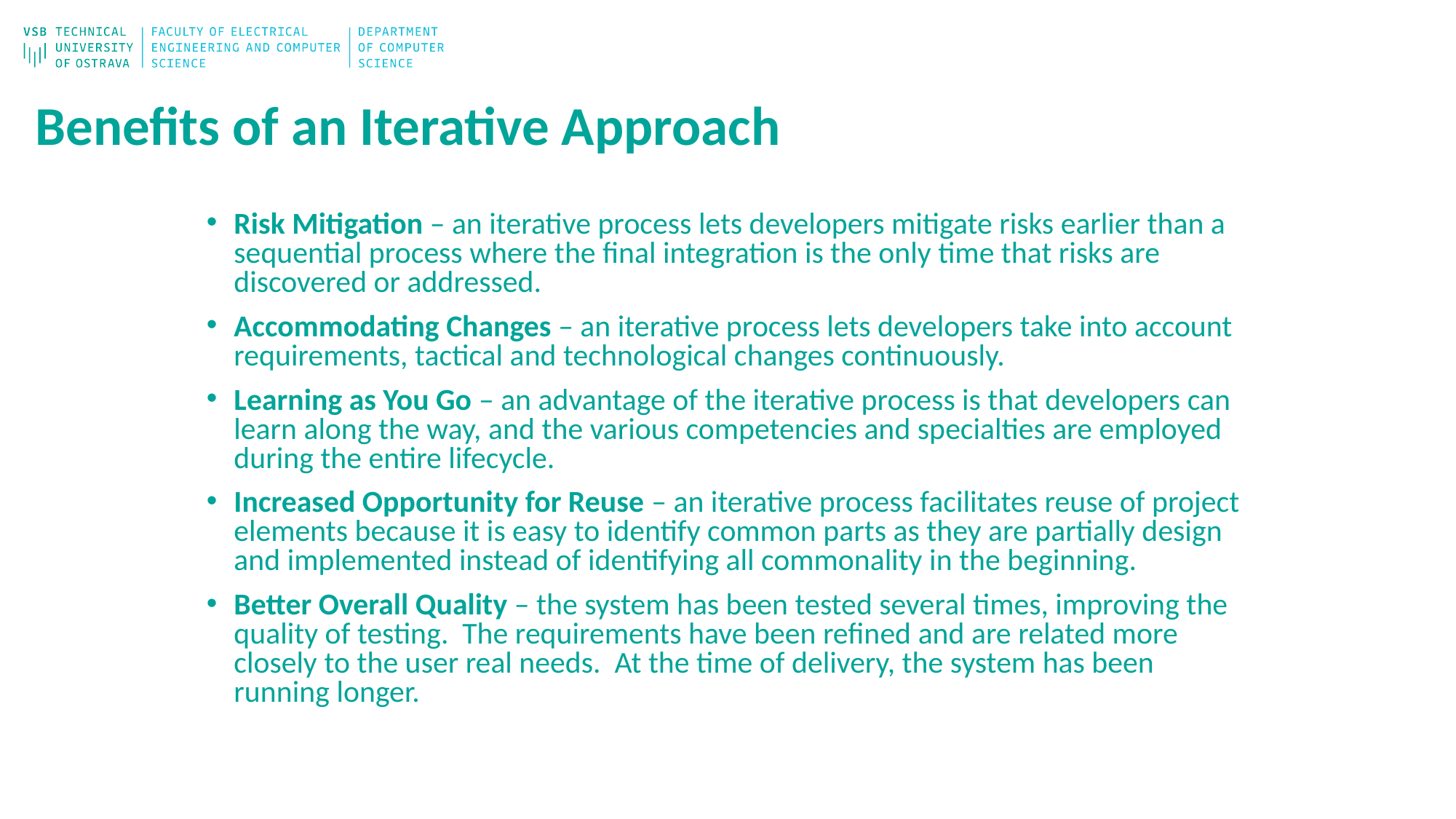

# Benefits of an Iterative Approach
Risk Mitigation – an iterative process lets developers mitigate risks earlier than a sequential process where the final integration is the only time that risks are discovered or addressed.
Accommodating Changes – an iterative process lets developers take into account requirements, tactical and technological changes continuously.
Learning as You Go – an advantage of the iterative process is that developers can learn along the way, and the various competencies and specialties are employed during the entire lifecycle.
Increased Opportunity for Reuse – an iterative process facilitates reuse of project elements because it is easy to identify common parts as they are partially design and implemented instead of identifying all commonality in the beginning.
Better Overall Quality – the system has been tested several times, improving the quality of testing.  The requirements have been refined and are related more closely to the user real needs.  At the time of delivery, the system has been running longer.